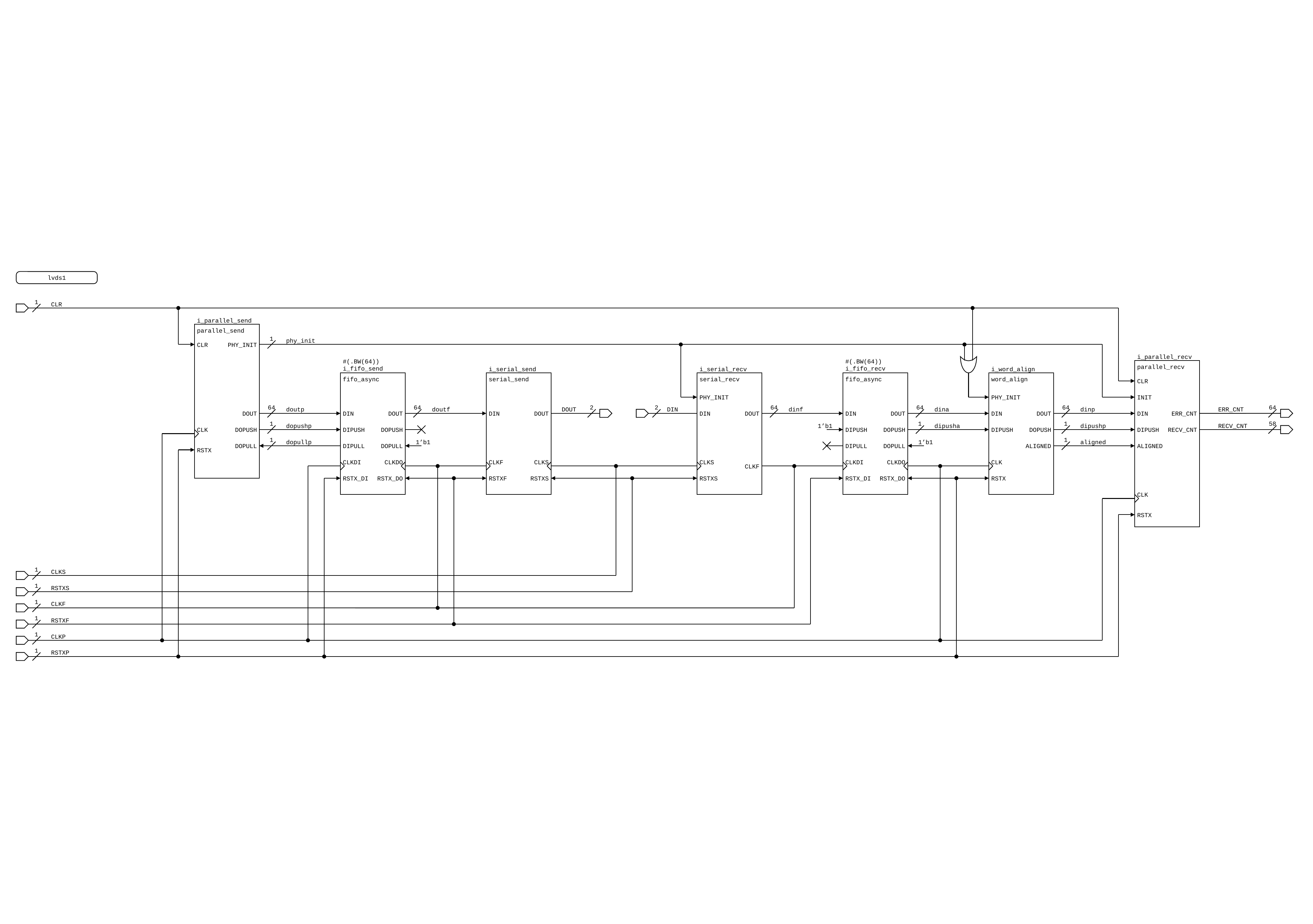

lvds1
1
CLR

i_parallel_send
parallel_send
1
phy_init
CLR
PHY_INIT
i_parallel_recv
#(.BW(64))
i_fifo_send
#(.BW(64))
i_fifo_recv

parallel_recv
i_serial_send
i_serial_recv
i_word_align
fifo_async
serial_send
serial_recv
fifo_async
word_align
CLR
PHY_INIT
PHY_INIT
INIT
DOUT
2
64
doutp
64
doutf
2
DIN
64
dinf
64
dina
64
dinp
ERR_CNT
64

DOUT
DIN
DOUT
DIN
DOUT

DIN
DOUT
DIN
DOUT
DIN
DOUT
DIN
ERR_CNT

1
1
1
dopushp
1’b1
dipusha
dipushp
RECV_CNT
58
CLK
DOPUSH
DIPUSH
DOPUSH
DIPUSH
DOPUSH
DIPUSH
DOPUSH
DIPUSH
RECV_CNT

1
1
dopullp
1’b1
1’b1
aligned
DOPULL
DIPULL
DOPULL
DIPULL
DOPULL
ALIGNED
ALIGNED
RSTX
CLKDI
CLKDO
CLKF
CLKS
CLKS
CLKDI
CLKDO
CLK
CLKF
RSTX_DI
RSTX_DO
RSTXF
RSTXS
RSTXS
RSTX_DI
RSTX_DO
RSTX
CLK
RSTX
1
CLKS

1
RSTXS

1
CLKF

1
RSTXF

1
CLKP

1
RSTXP